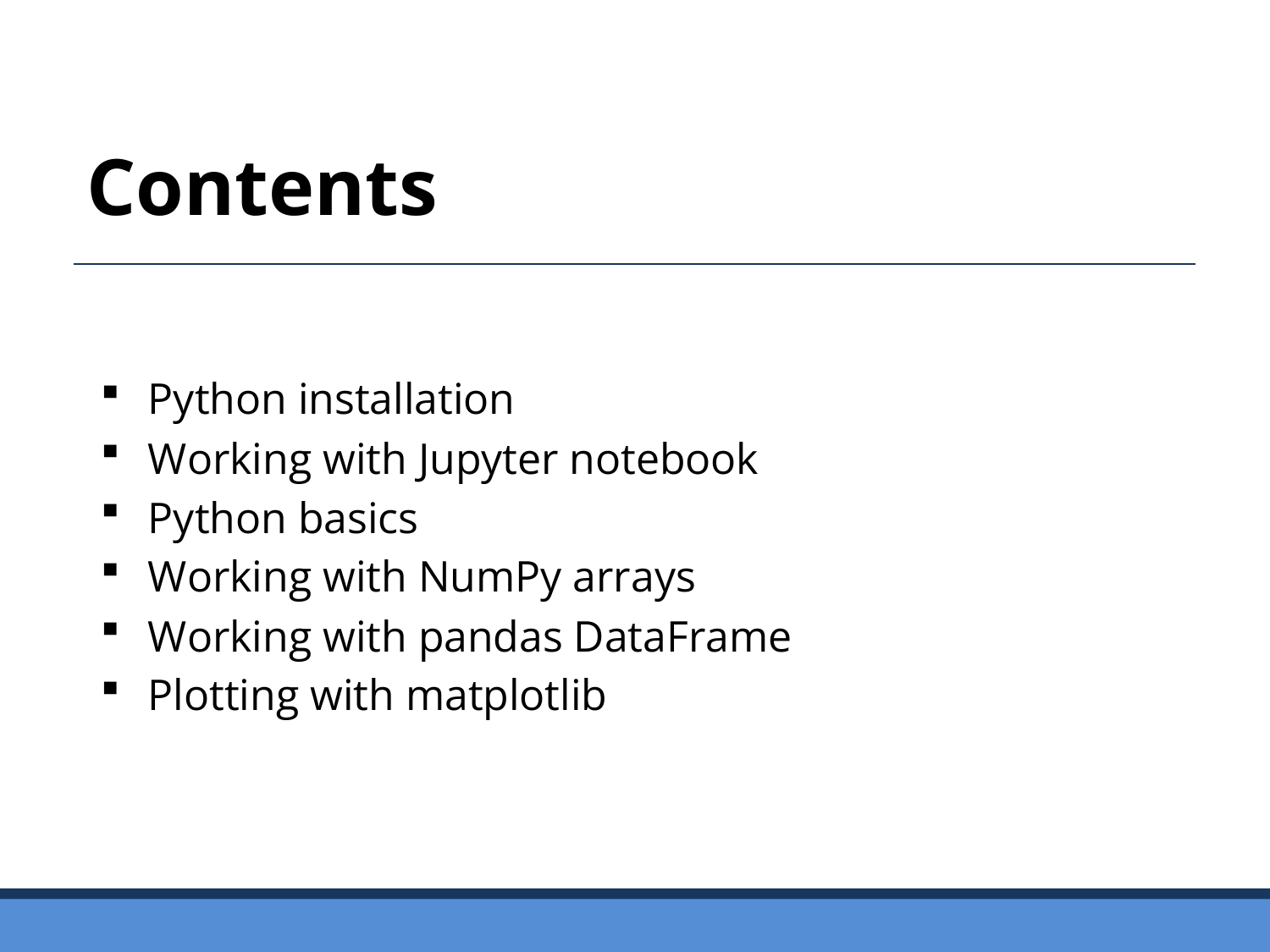

Contents

Python installation
Working with Jupyter notebook
Python basics
Working with NumPy arrays
Working with pandas DataFrame
Plotting with matplotlib